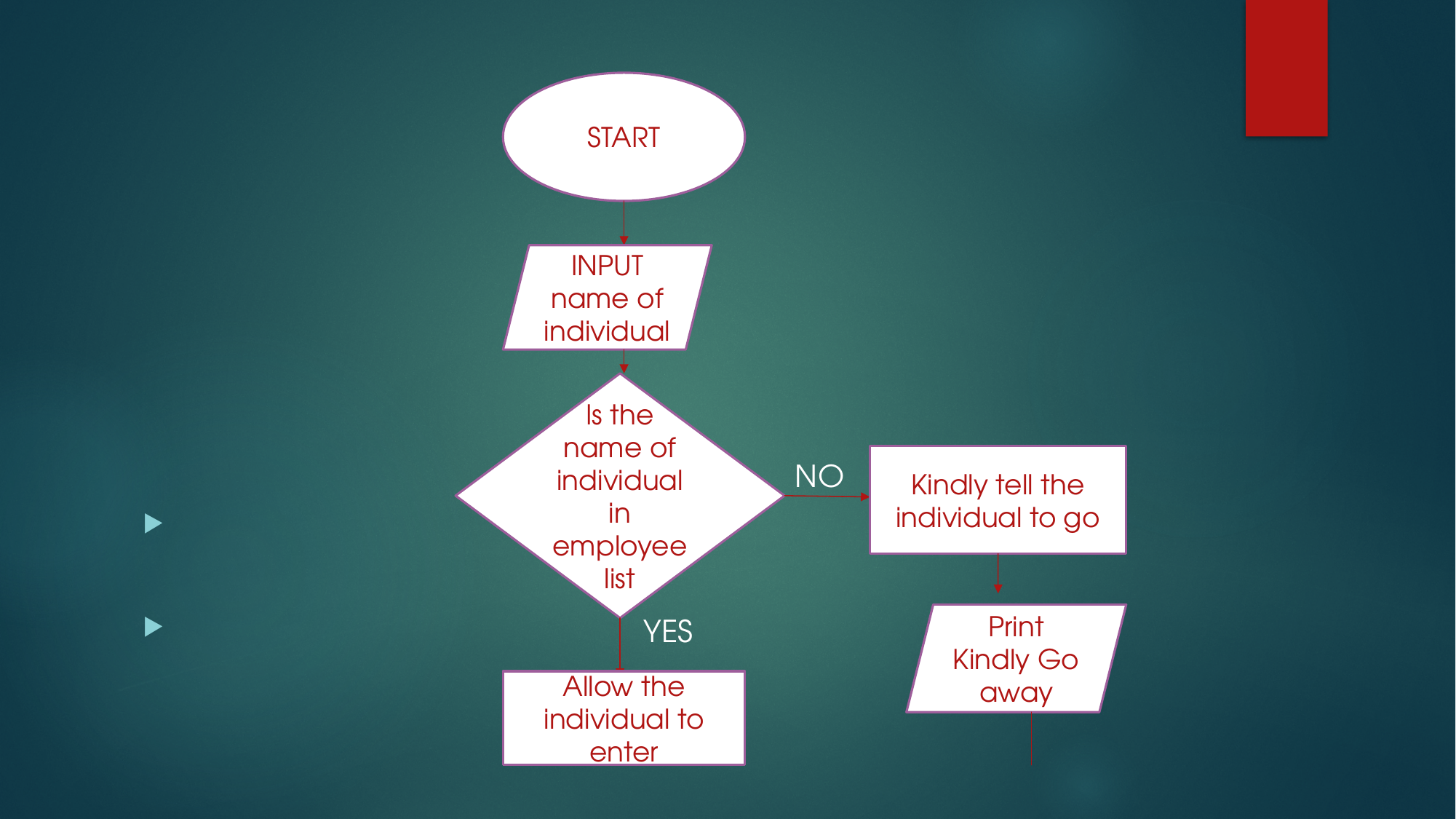

#
START

                                                                              NO

                                                       YES
INPUT name of individual
Is the name of individual in employee list
Kindly tell the individual to go
Print Kindly Go away
Allow the individual to enter